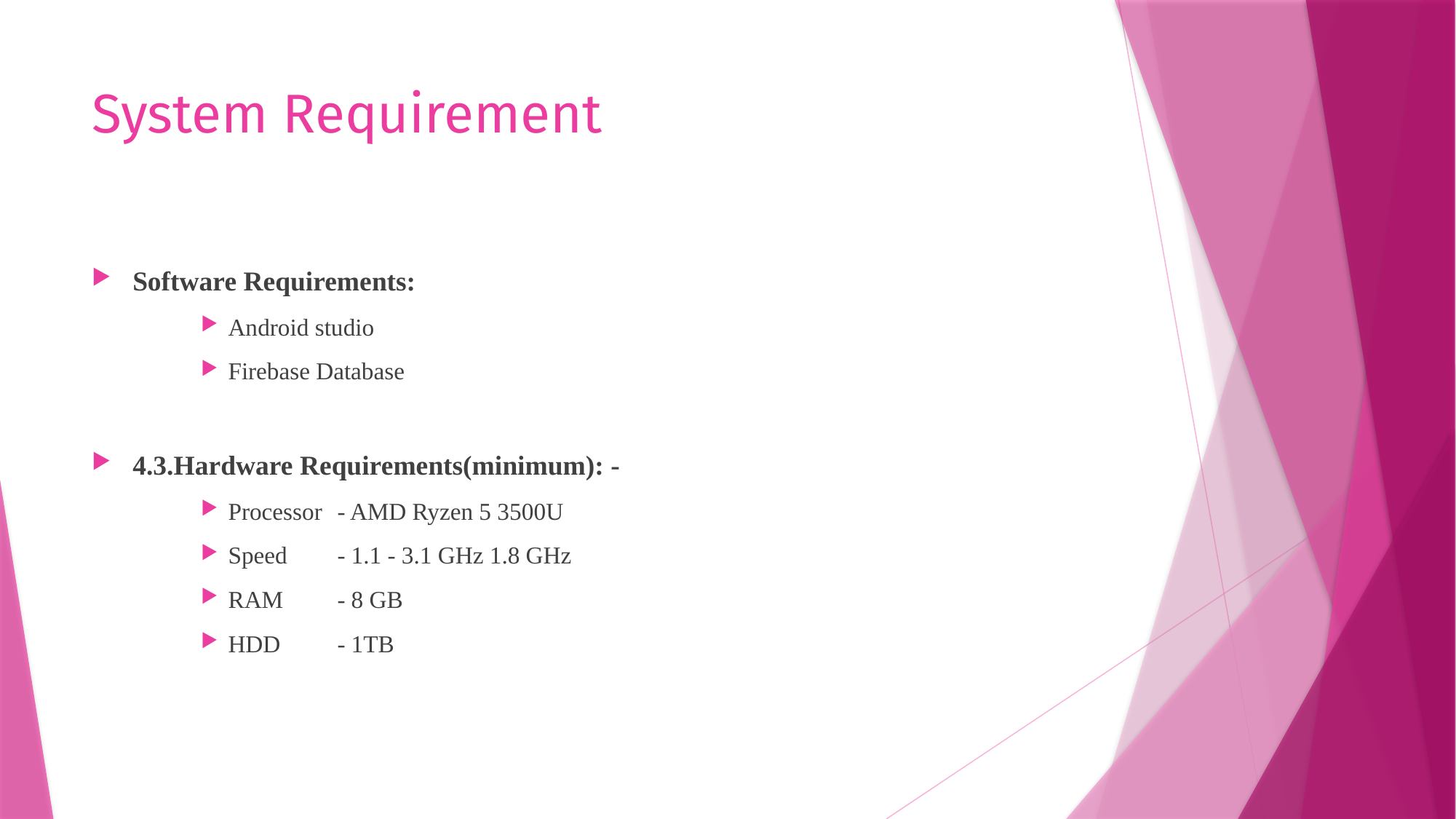

# System Requirement
Software Requirements:
Android studio
Firebase Database

4.3.Hardware Requirements(minimum): -
Processor	- AMD Ryzen 5 3500U
Speed	- 1.1 - 3.1 GHz 1.8 GHz
RAM	- 8 GB
HDD	- 1TB